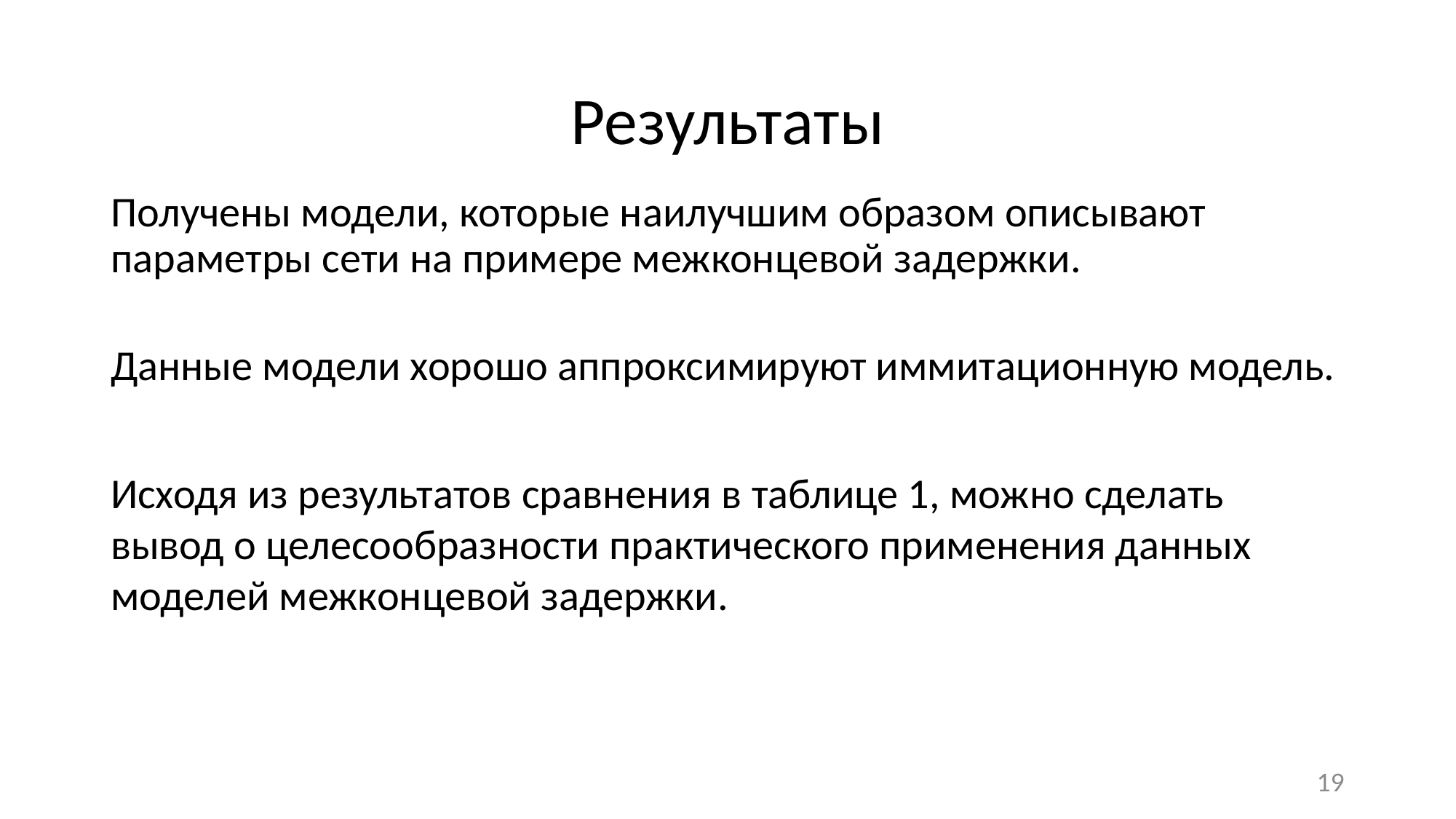

# Результаты
Получены модели, которые наилучшим образом описывают параметры сети на примере межконцевой задержки.

Данные модели хорошо аппроксимируют иммитационную модель.
Исходя из результатов сравнения в таблице 1, можно сделать вывод о целесообразности практического применения данных моделей межконцевой задержки.
19